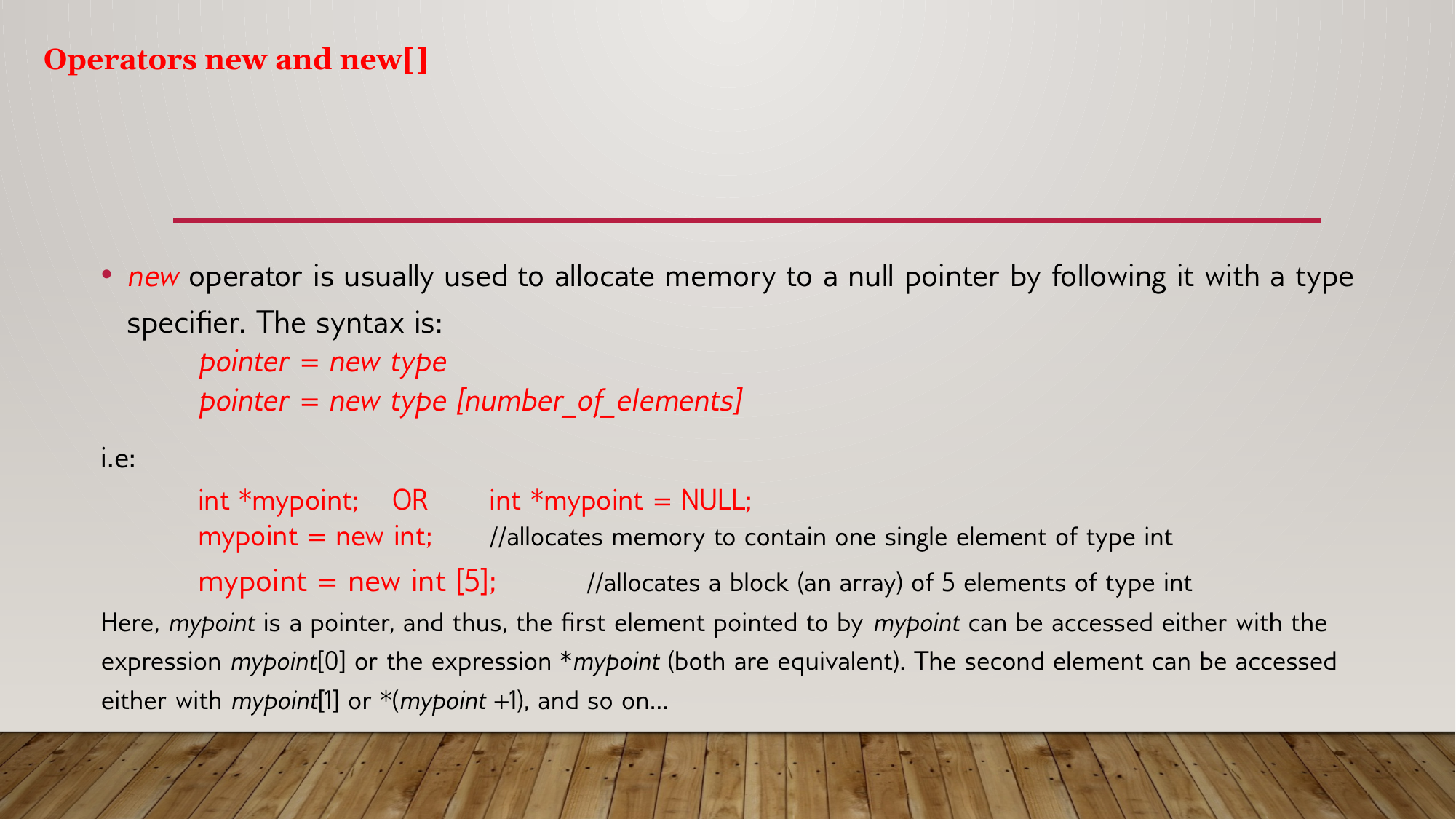

# Operators new and new[]

new operator is usually used to allocate memory to a null pointer by following it with a type specifier. The syntax is:
	pointer = new type
	pointer = new type [number_of_elements]
i.e:
	int *mypoint;		OR 	int *mypoint = NULL;
	mypoint = new int; 	//allocates memory to contain one single element of type int
	mypoint = new int [5];	//allocates a block (an array) of 5 elements of type int
Here, mypoint is a pointer, and thus, the first element pointed to by mypoint can be accessed either with the expression mypoint[0] or the expression *mypoint (both are equivalent). The second element can be accessed either with mypoint[1] or *(mypoint +1), and so on...